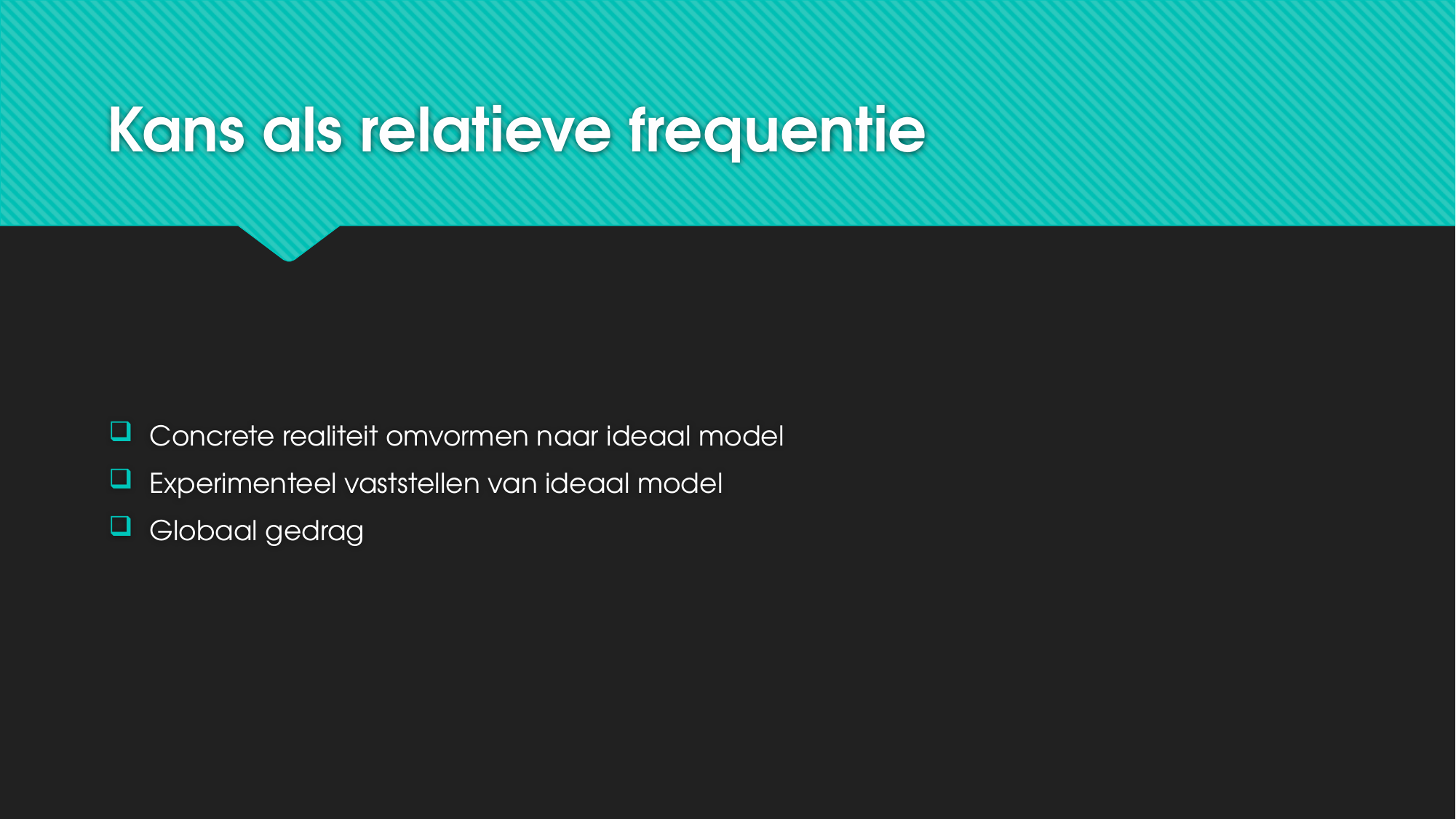

# Kans als relatieve frequentie
Concrete realiteit omvormen naar ideaal model
Experimenteel vaststellen van ideaal model
Globaal gedrag